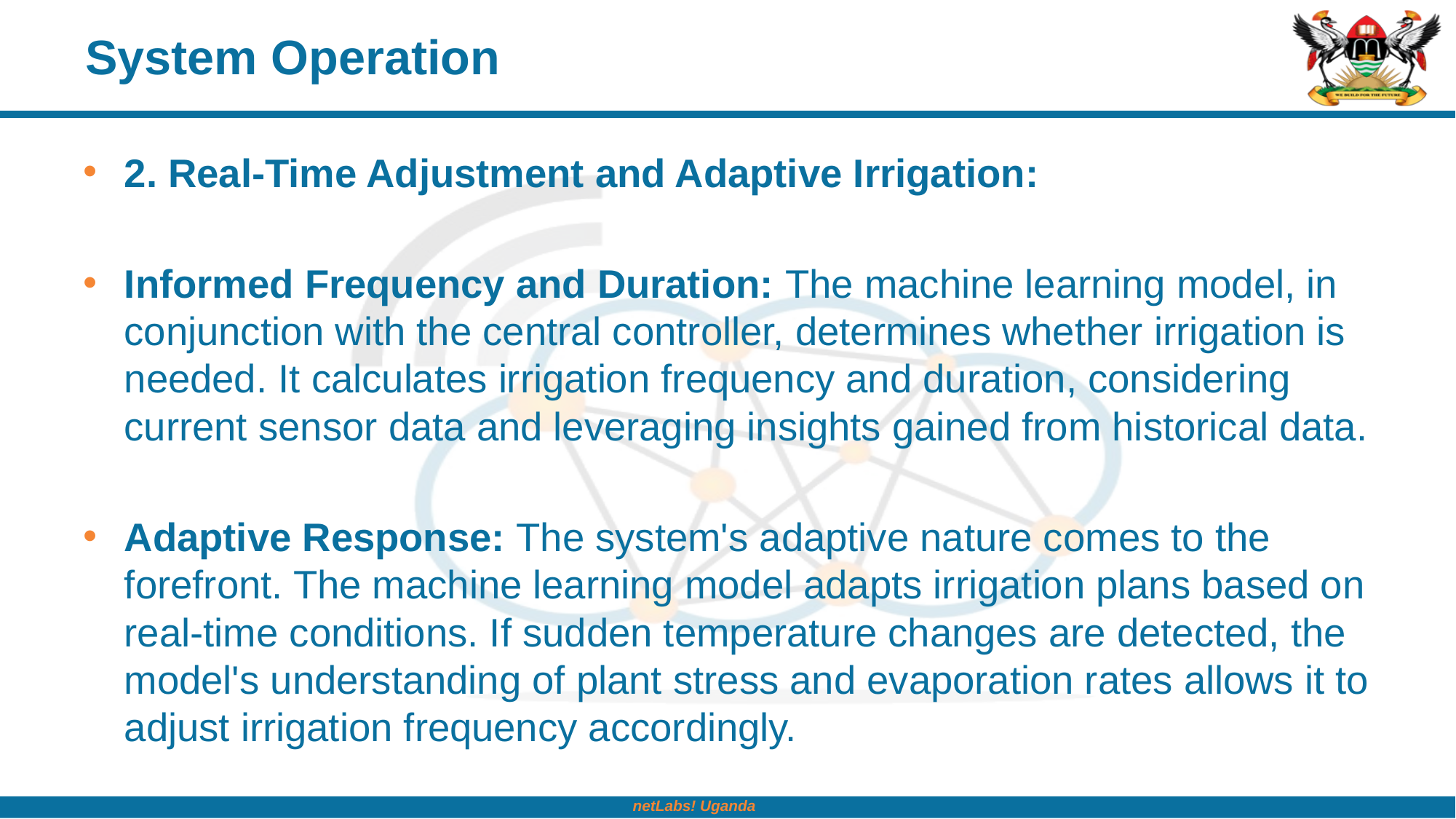

# System Operation
2. Real-Time Adjustment and Adaptive Irrigation:

Informed Frequency and Duration: The machine learning model, in conjunction with the central controller, determines whether irrigation is needed. It calculates irrigation frequency and duration, considering current sensor data and leveraging insights gained from historical data.

Adaptive Response: The system's adaptive nature comes to the forefront. The machine learning model adapts irrigation plans based on real-time conditions. If sudden temperature changes are detected, the model's understanding of plant stress and evaporation rates allows it to adjust irrigation frequency accordingly.